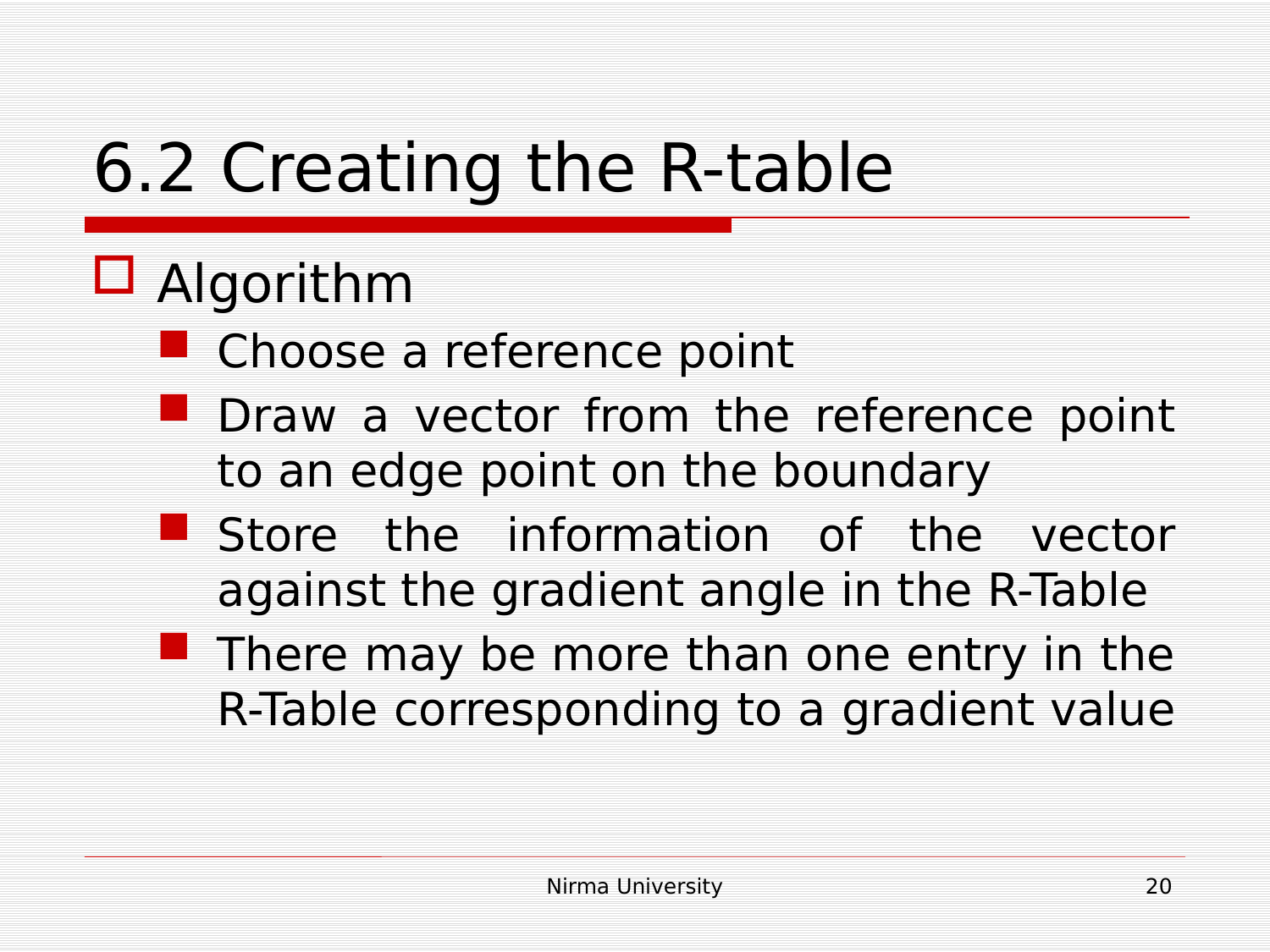

# 6.2 Creating the R-table
Algorithm
Choose a reference point
Draw a vector from the reference point to an edge point on the boundary
Store the information of the vector against the gradient angle in the R-Table
There may be more than one entry in the R-Table corresponding to a gradient value
Nirma University
20